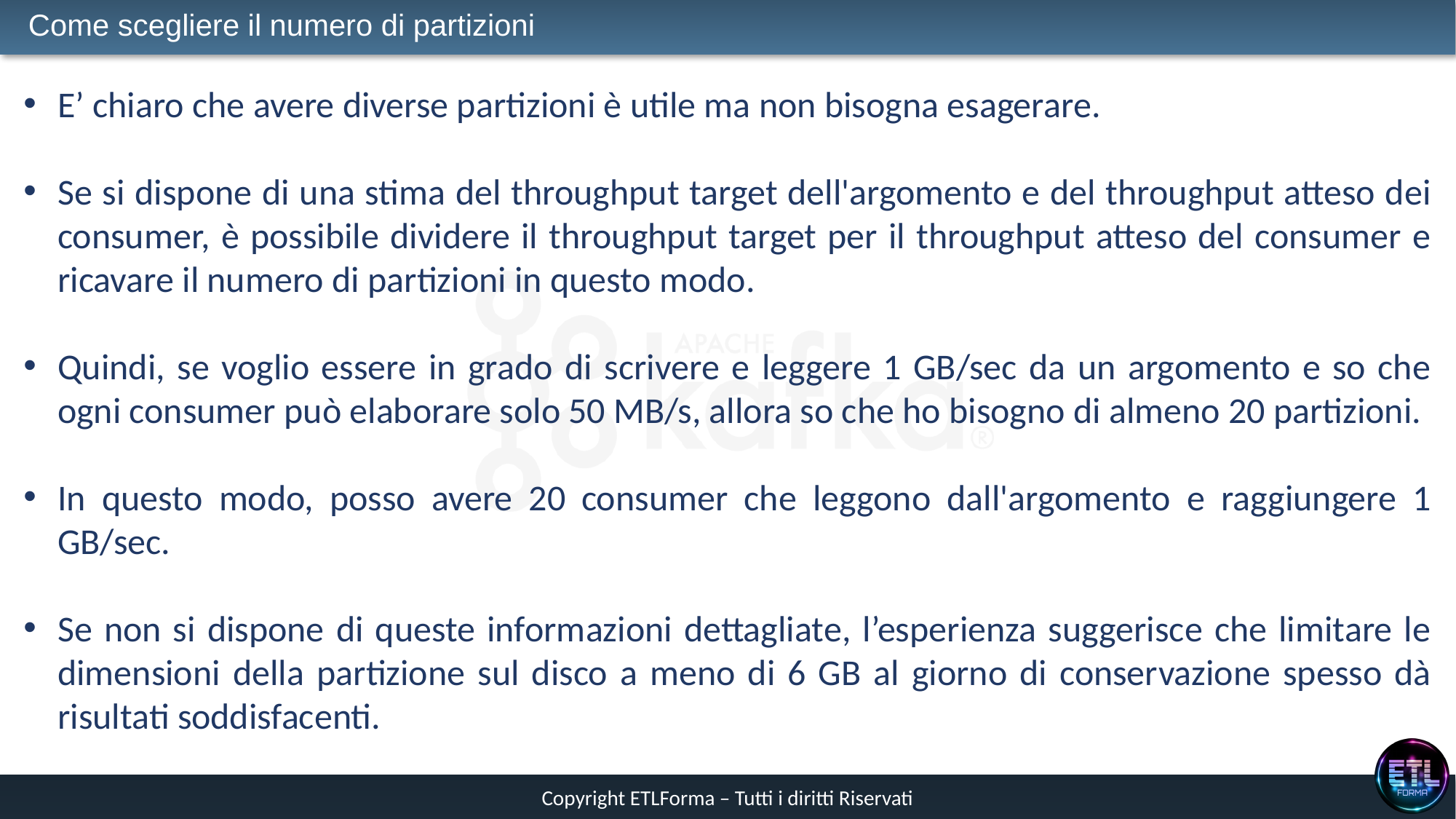

# Come scegliere il numero di partizioni
E’ chiaro che avere diverse partizioni è utile ma non bisogna esagerare.

Se si dispone di una stima del throughput target dell'argomento e del throughput atteso dei consumer, è possibile dividere il throughput target per il throughput atteso del consumer e ricavare il numero di partizioni in questo modo.

Quindi, se voglio essere in grado di scrivere e leggere 1 GB/sec da un argomento e so che ogni consumer può elaborare solo 50 MB/s, allora so che ho bisogno di almeno 20 partizioni.

In questo modo, posso avere 20 consumer che leggono dall'argomento e raggiungere 1 GB/sec.

Se non si dispone di queste informazioni dettagliate, l’esperienza suggerisce che limitare le dimensioni della partizione sul disco a meno di 6 GB al giorno di conservazione spesso dà risultati soddisfacenti.